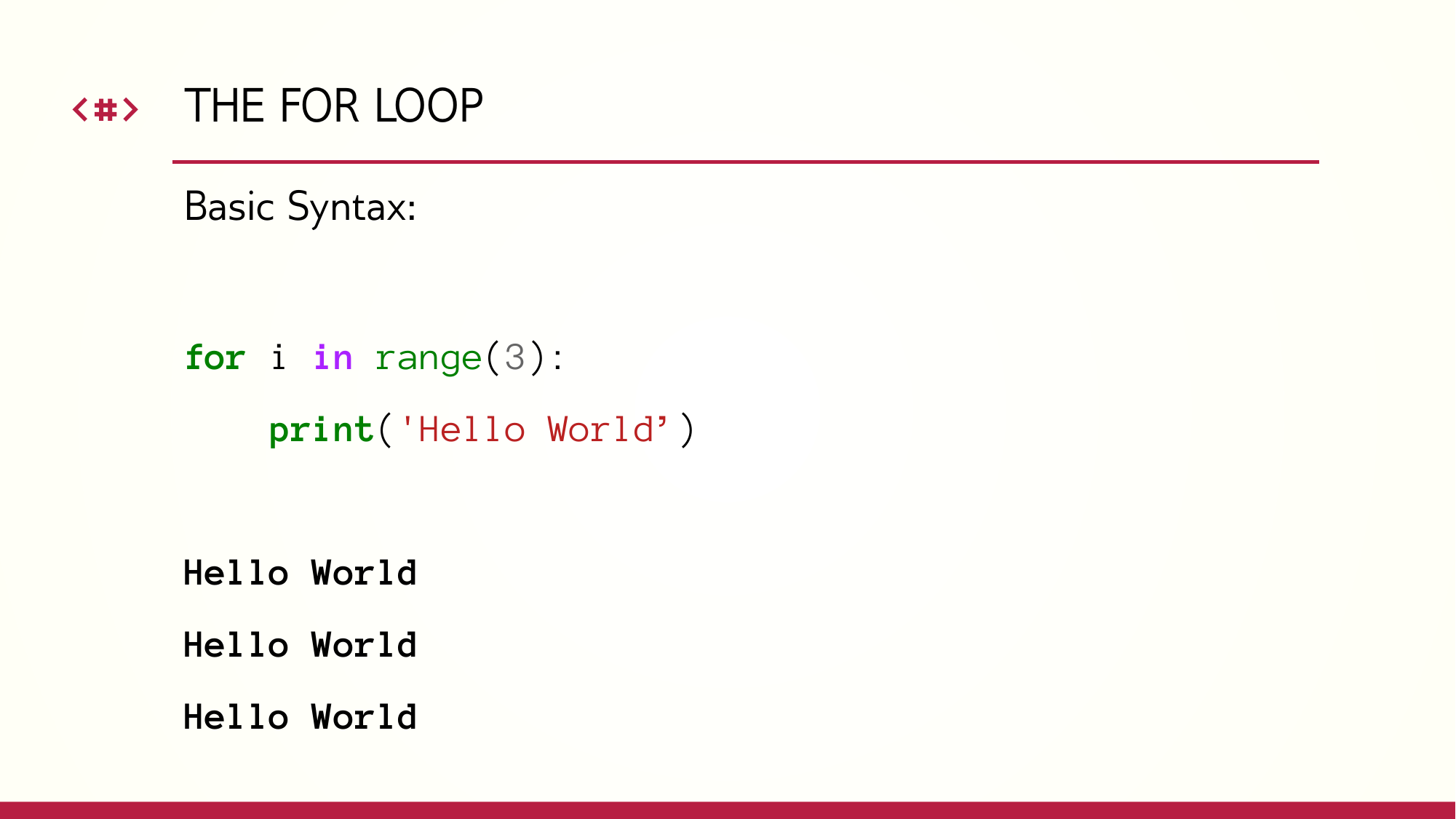

# The for loop
Basic Syntax:

for i in range(3):
    print('Hello World’)

Hello World
Hello World
Hello World